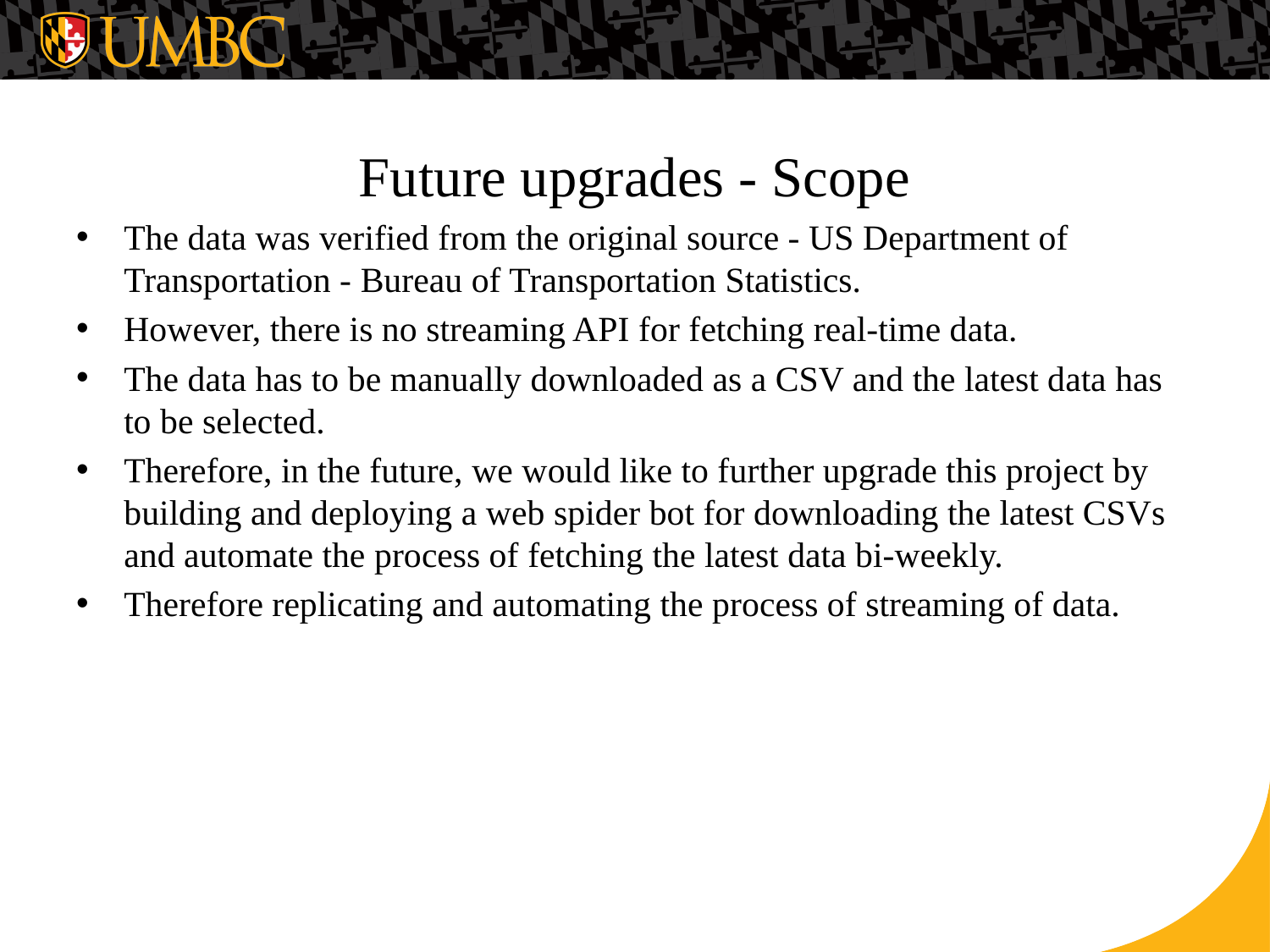

Future upgrades - Scope
The data was verified from the original source - US Department of Transportation - Bureau of Transportation Statistics.
However, there is no streaming API for fetching real-time data.
The data has to be manually downloaded as a CSV and the latest data has to be selected.
Therefore, in the future, we would like to further upgrade this project by building and deploying a web spider bot for downloading the latest CSVs and automate the process of fetching the latest data bi-weekly.
Therefore replicating and automating the process of streaming of data.